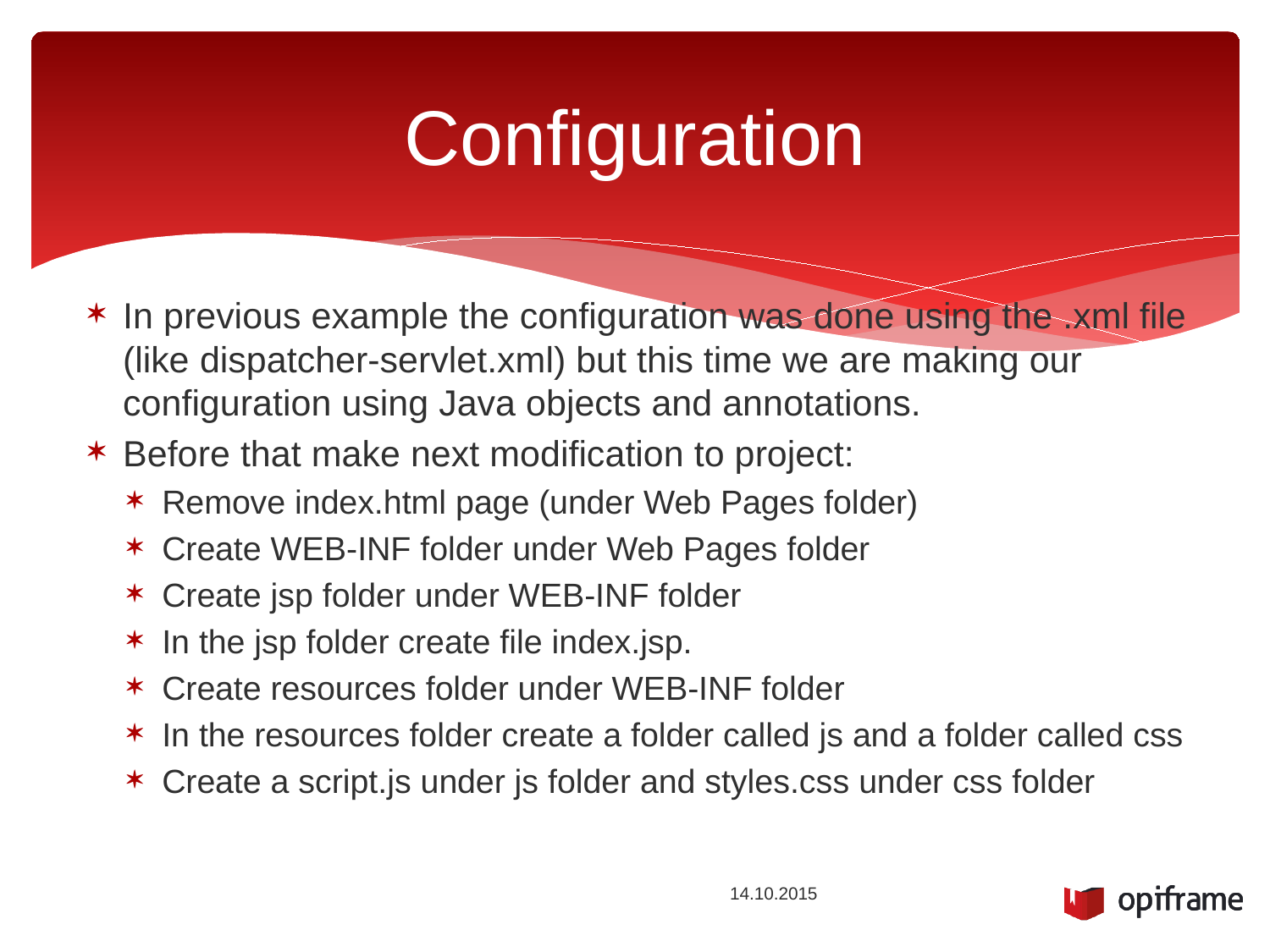

# Configuration
In previous example the configuration was done using the .xml file (like dispatcher-servlet.xml) but this time we are making our configuration using Java objects and annotations.
Before that make next modification to project:
Remove index.html page (under Web Pages folder)
Create WEB-INF folder under Web Pages folder
Create jsp folder under WEB-INF folder
In the jsp folder create file index.jsp.
Create resources folder under WEB-INF folder
In the resources folder create a folder called js and a folder called css
Create a script.js under js folder and styles.css under css folder

14.10.2015